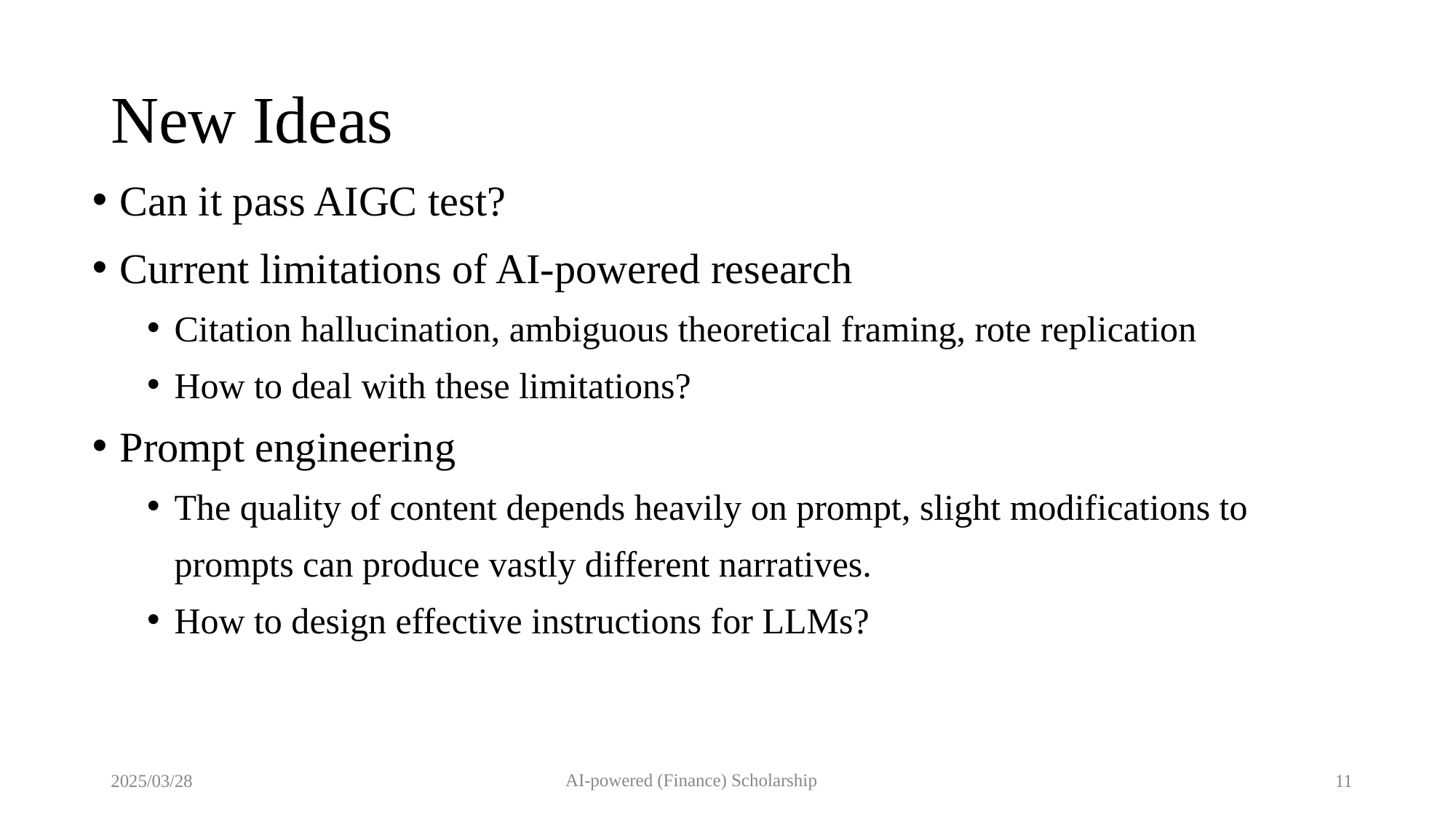

# New Ideas
Can it pass AIGC test?
Current limitations of AI-powered research
Citation hallucination, ambiguous theoretical framing, rote replication
How to deal with these limitations?
Prompt engineering
The quality of content depends heavily on prompt, slight modifications to prompts can produce vastly different narratives.
How to design effective instructions for LLMs?
AI-powered (Finance) Scholarship
2025/03/28
11